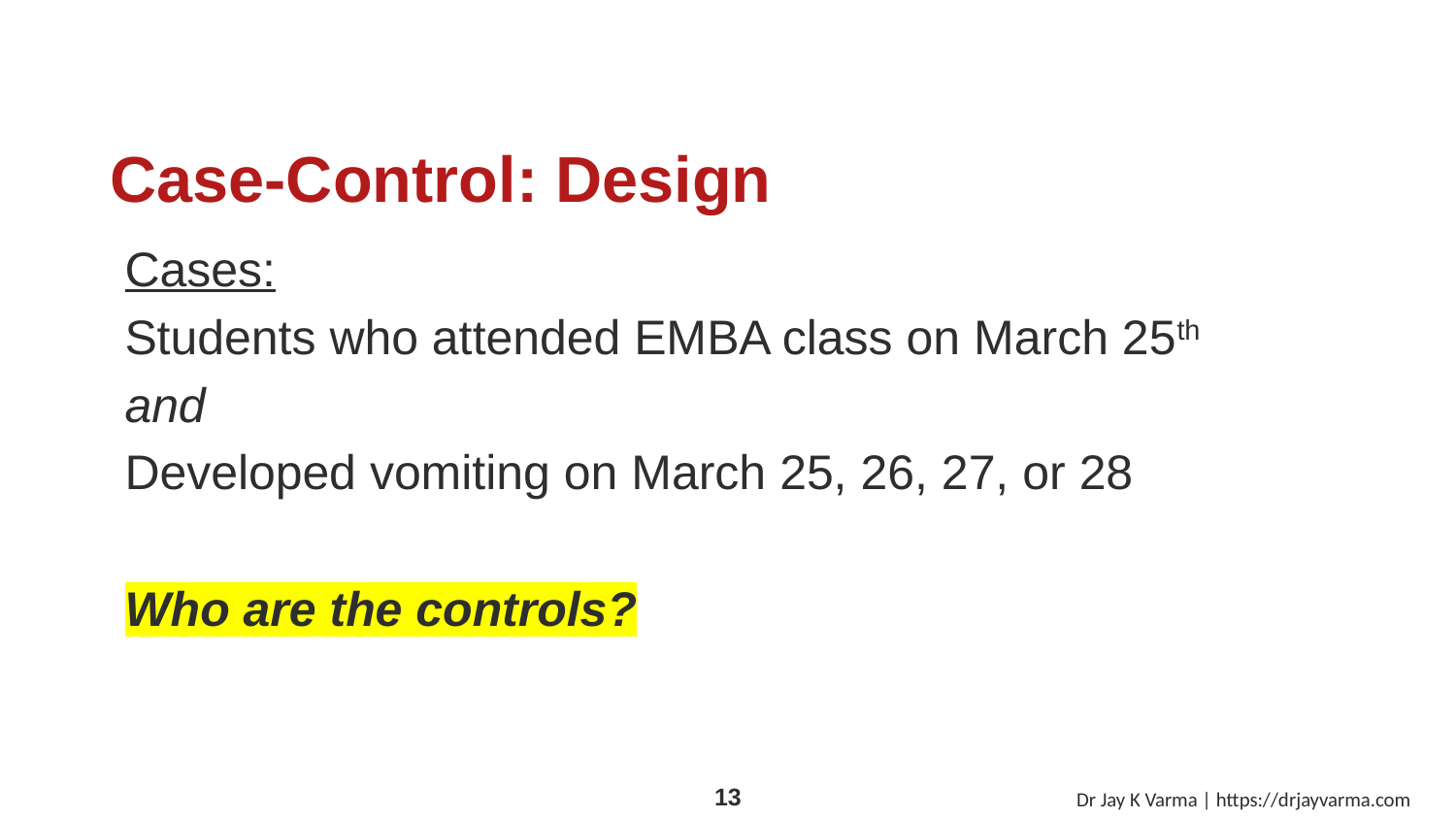

# Case-Control: Design
Cases:
Students who attended EMBA class on March 25th
and
Developed vomiting on March 25, 26, 27, or 28

Who are the controls?

Dr Jay K Varma | https://drjayvarma.com